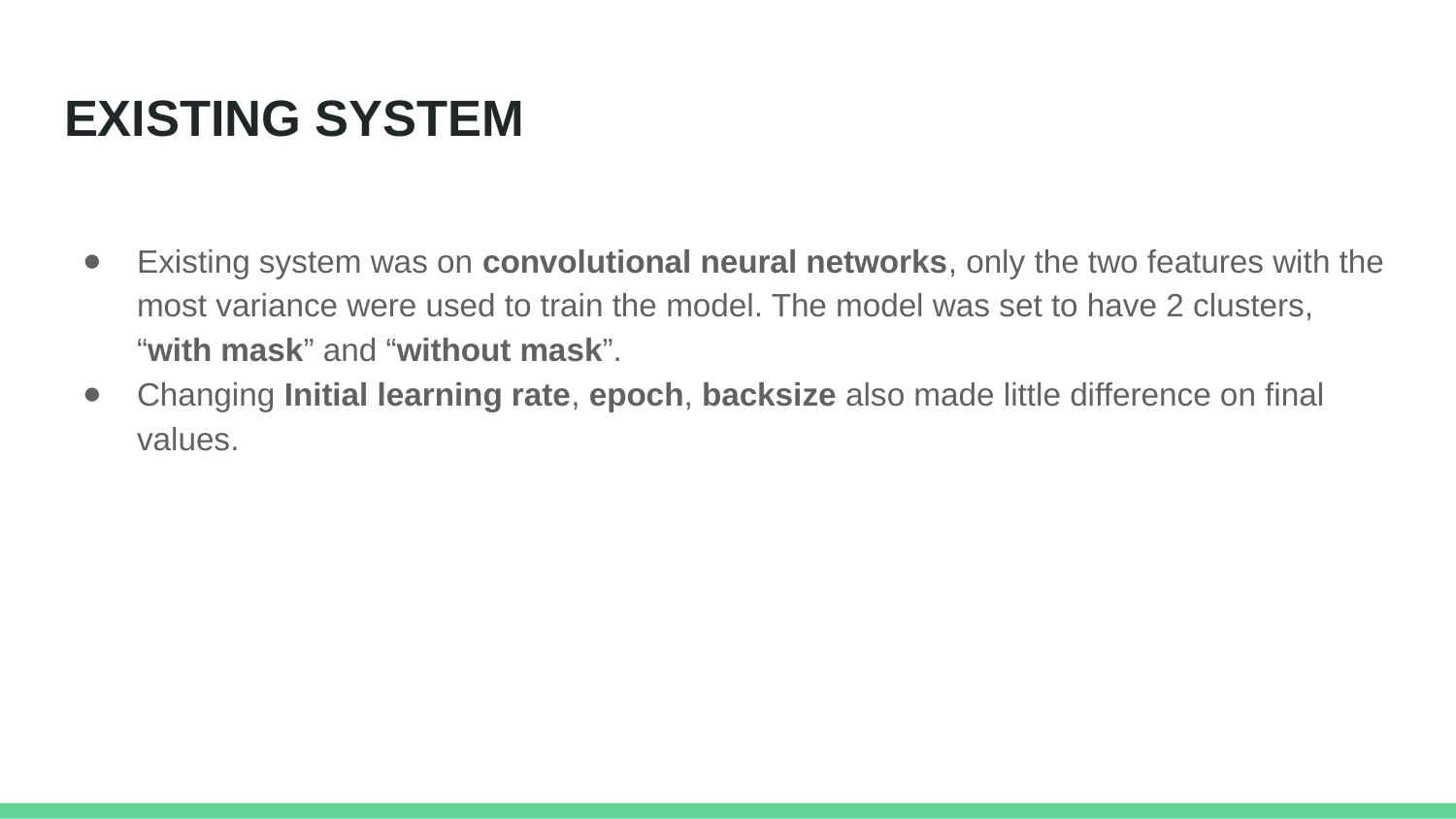

# EXISTING SYSTEM

Existing system was on convolutional neural networks, only the two features with the most variance were used to train the model. The model was set to have 2 clusters, “with mask” and “without mask”.
Changing Initial learning rate, epoch, backsize also made little difference on final values.